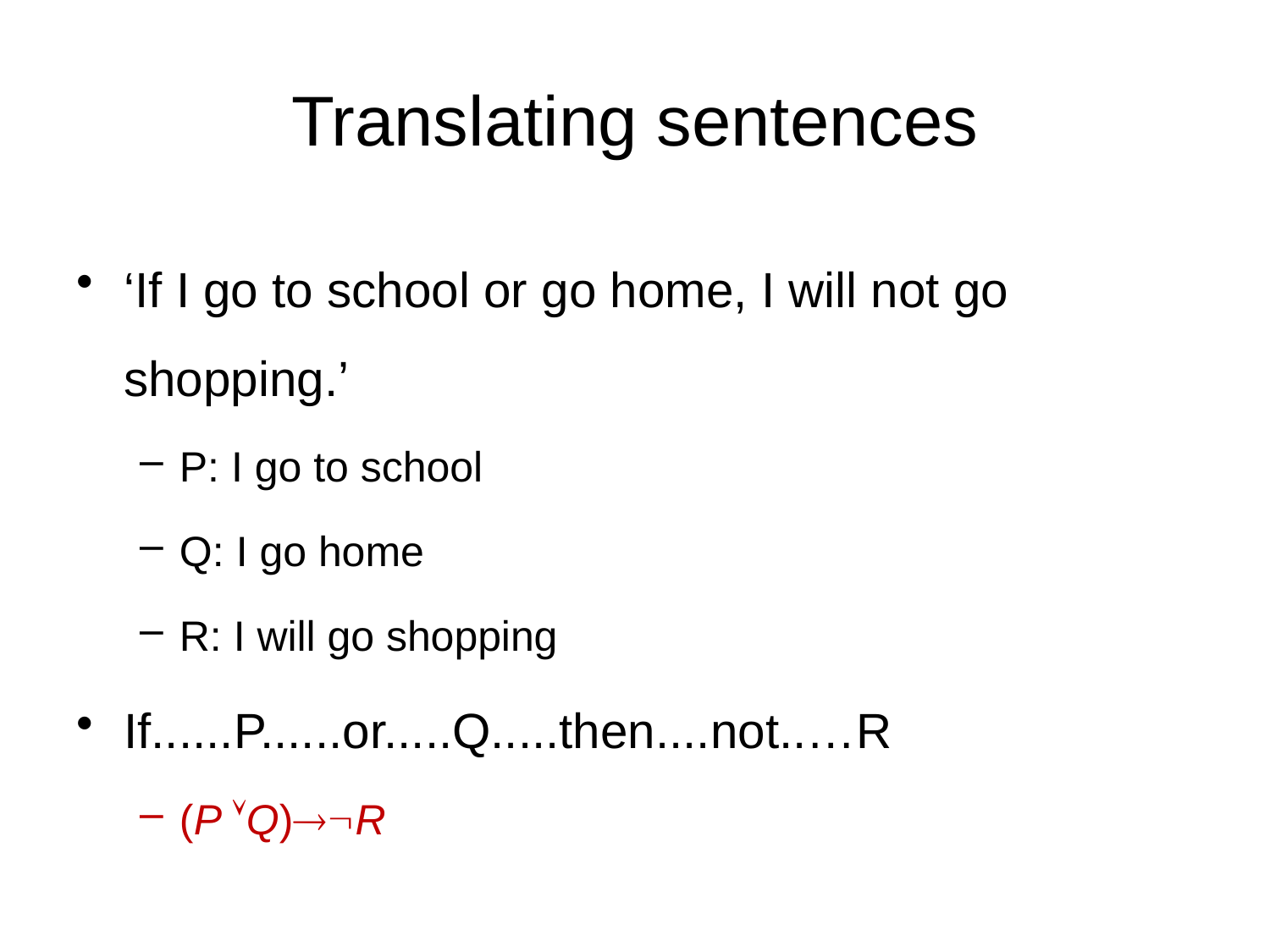

# Translating sentences
‘If I go to school or go home, I will not go shopping.’
P: I go to school
Q: I go home
R: I will go shopping
If......P......or.....Q.....then....not..…R
(P ∨Q)→¬R
53